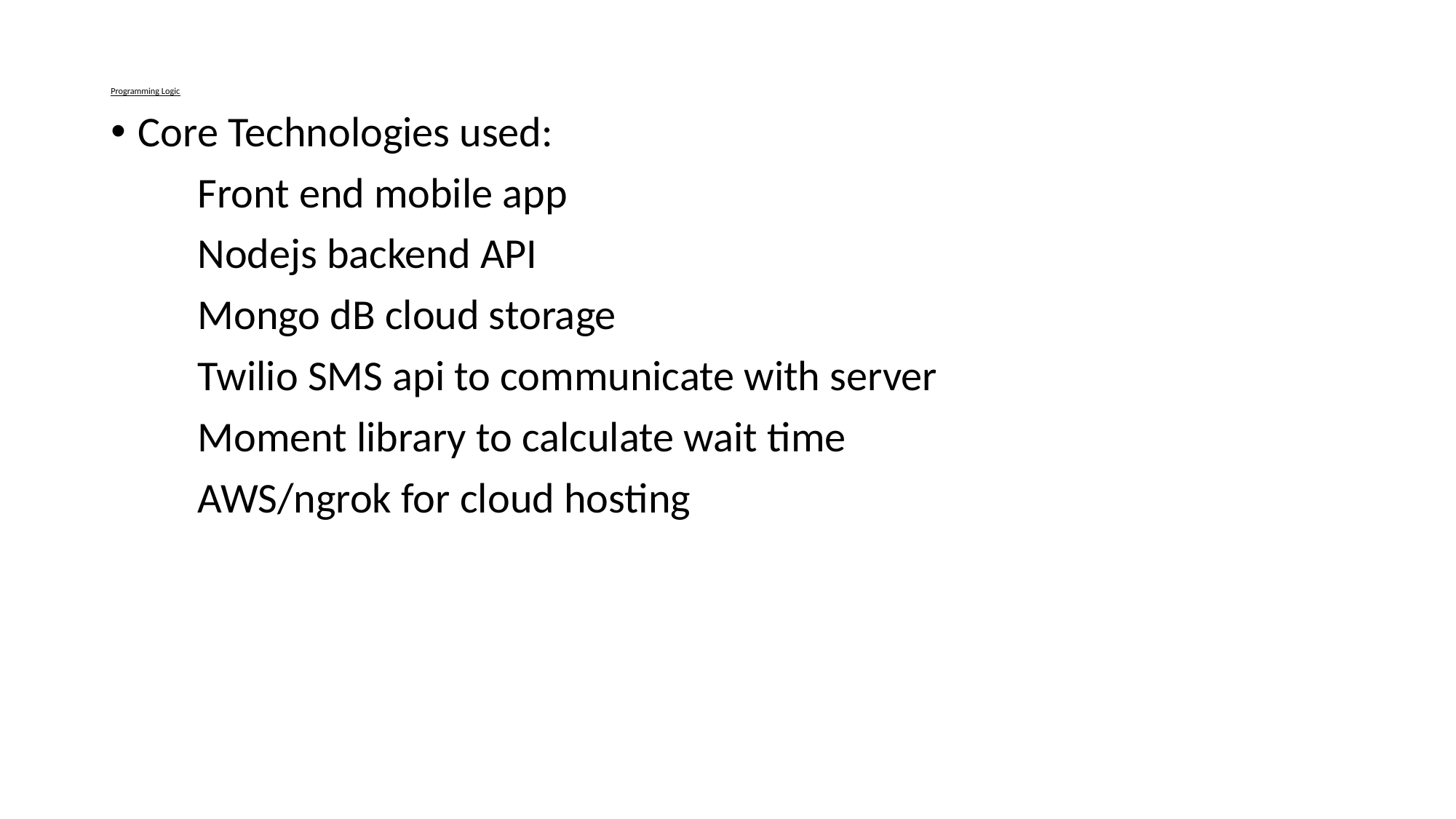

# Programming Logic
Core Technologies used:
         Front end mobile app
         Nodejs backend API
         Mongo dB cloud storage
         Twilio SMS api to communicate with server
         Moment library to calculate wait time
         AWS/ngrok for cloud hosting